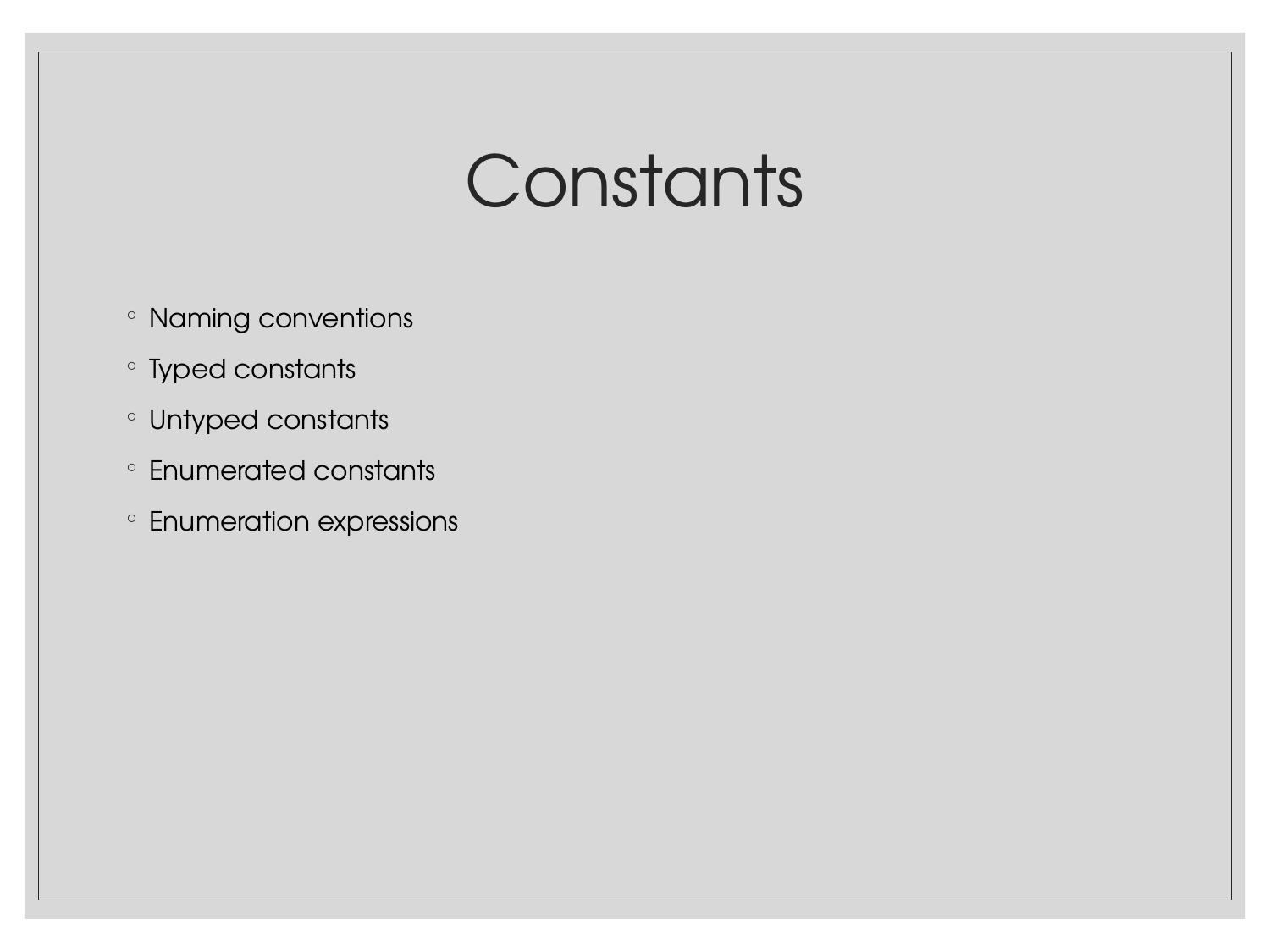

# Constants
Naming conventions
Typed constants
Untyped constants
Enumerated constants
Enumeration expressions